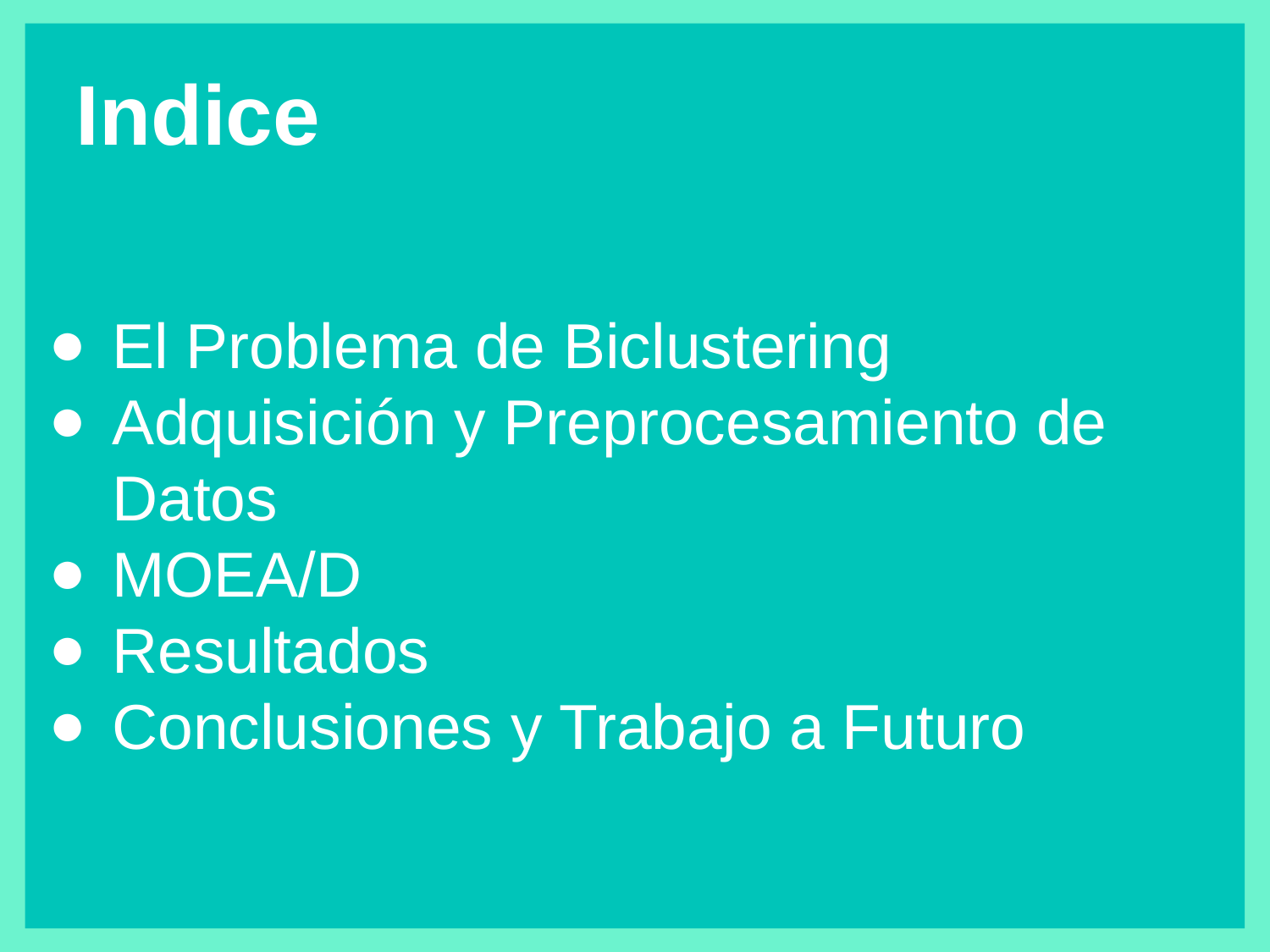

Indice
El Problema de Biclustering
Adquisición y Preprocesamiento de Datos
MOEA/D
Resultados
Conclusiones y Trabajo a Futuro